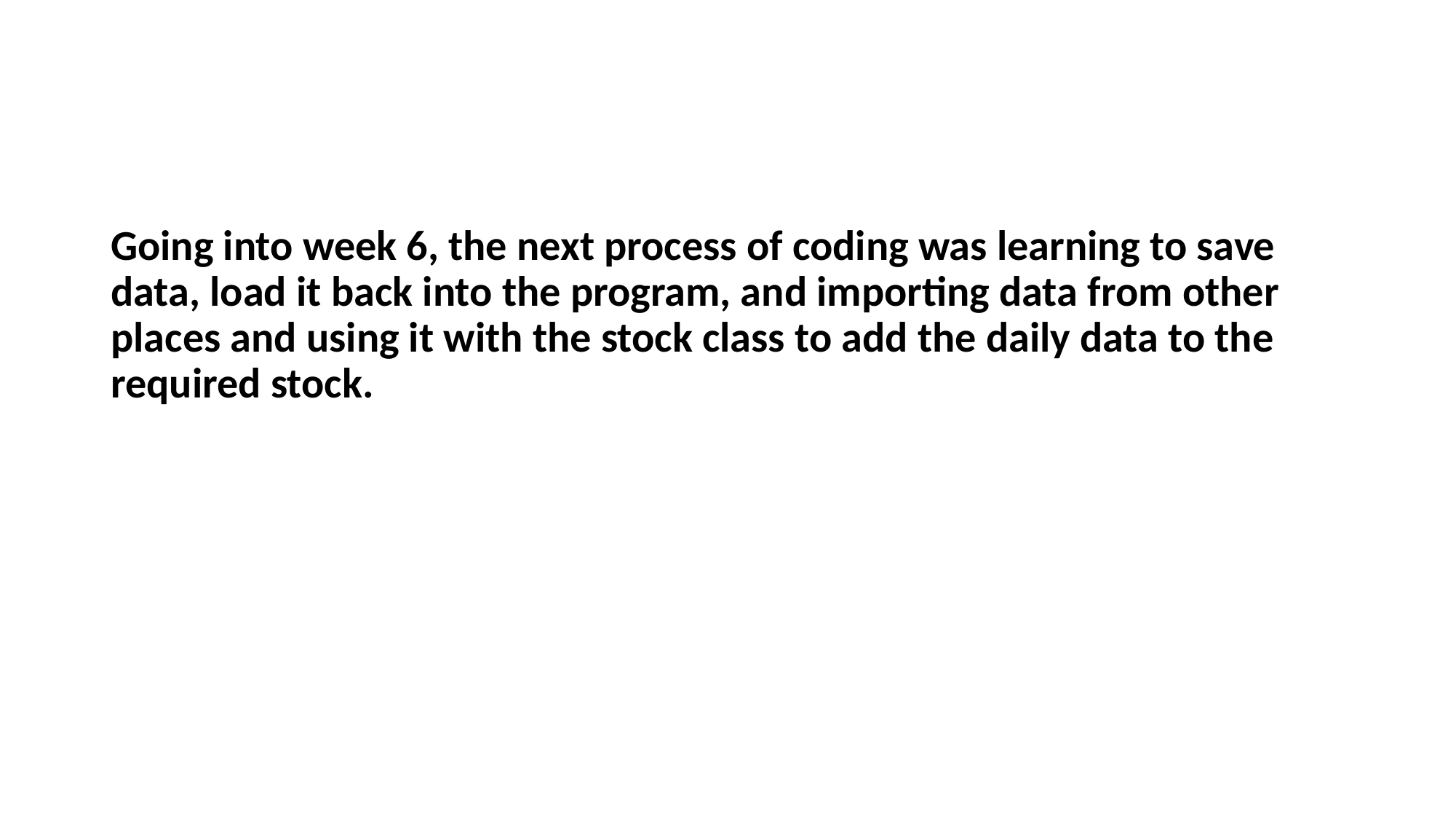

Going into week 6, the next process of coding was learning to save data, load it back into the program, and importing data from other places and using it with the stock class to add the daily data to the required stock.